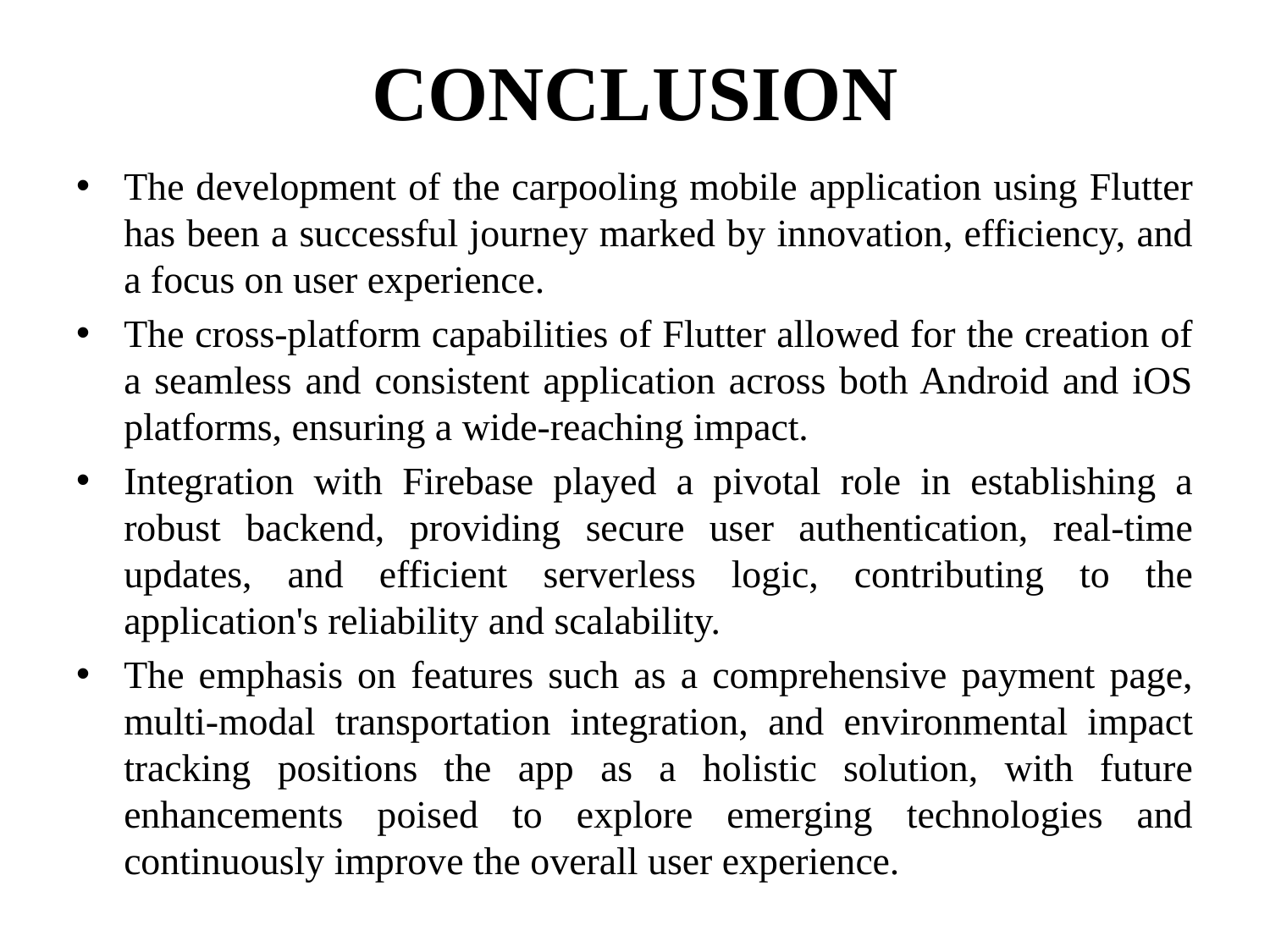

# CONCLUSION
The development of the carpooling mobile application using Flutter has been a successful journey marked by innovation, efficiency, and a focus on user experience.
The cross-platform capabilities of Flutter allowed for the creation of a seamless and consistent application across both Android and iOS platforms, ensuring a wide-reaching impact.
Integration with Firebase played a pivotal role in establishing a robust backend, providing secure user authentication, real-time updates, and efficient serverless logic, contributing to the application's reliability and scalability.
The emphasis on features such as a comprehensive payment page, multi-modal transportation integration, and environmental impact tracking positions the app as a holistic solution, with future enhancements poised to explore emerging technologies and continuously improve the overall user experience.